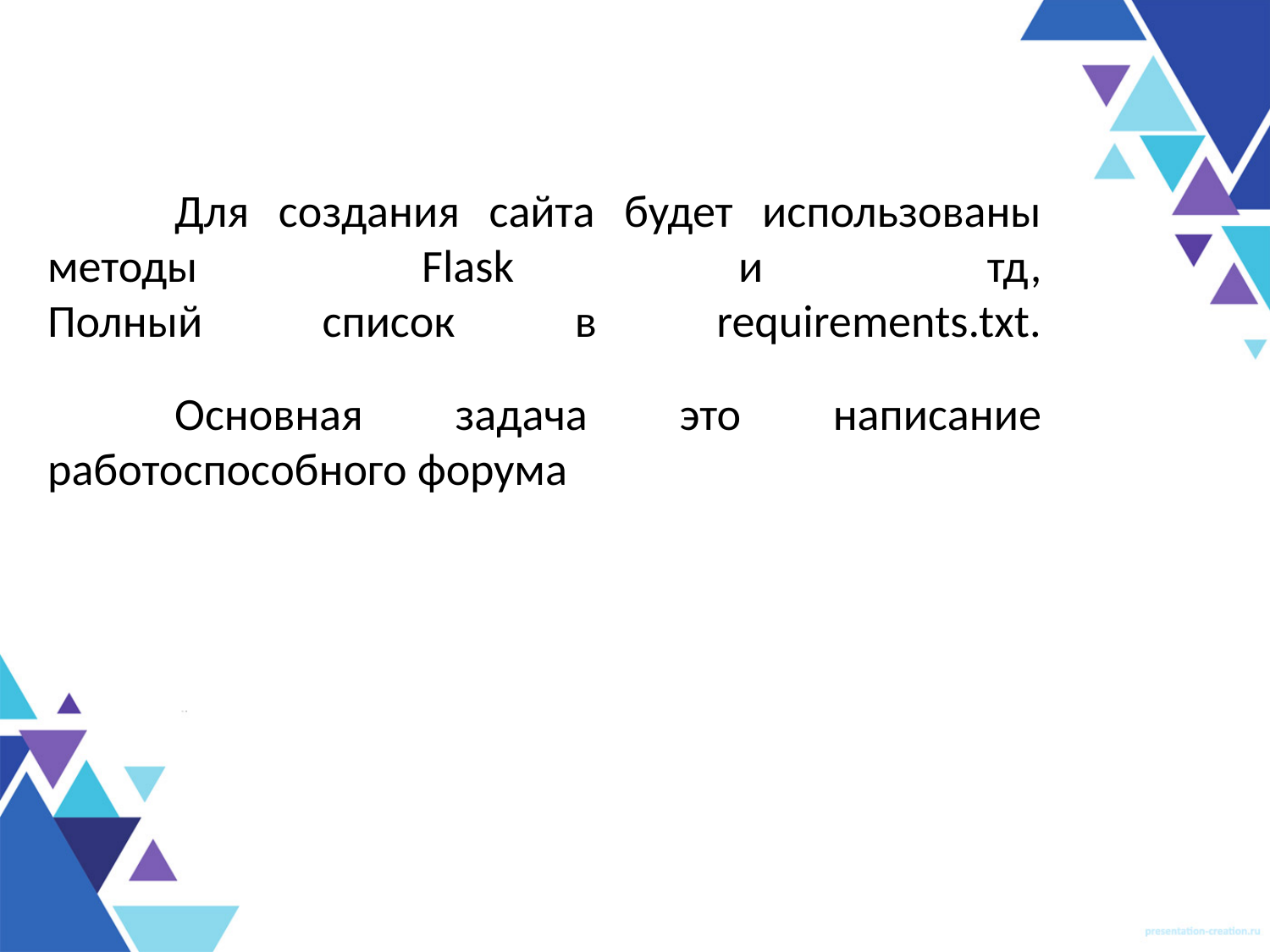

Для создания сайта будет использованы методы Flask и тд,
Полный список в requirements.txt.
	Основная задача это написание работоспособного форума